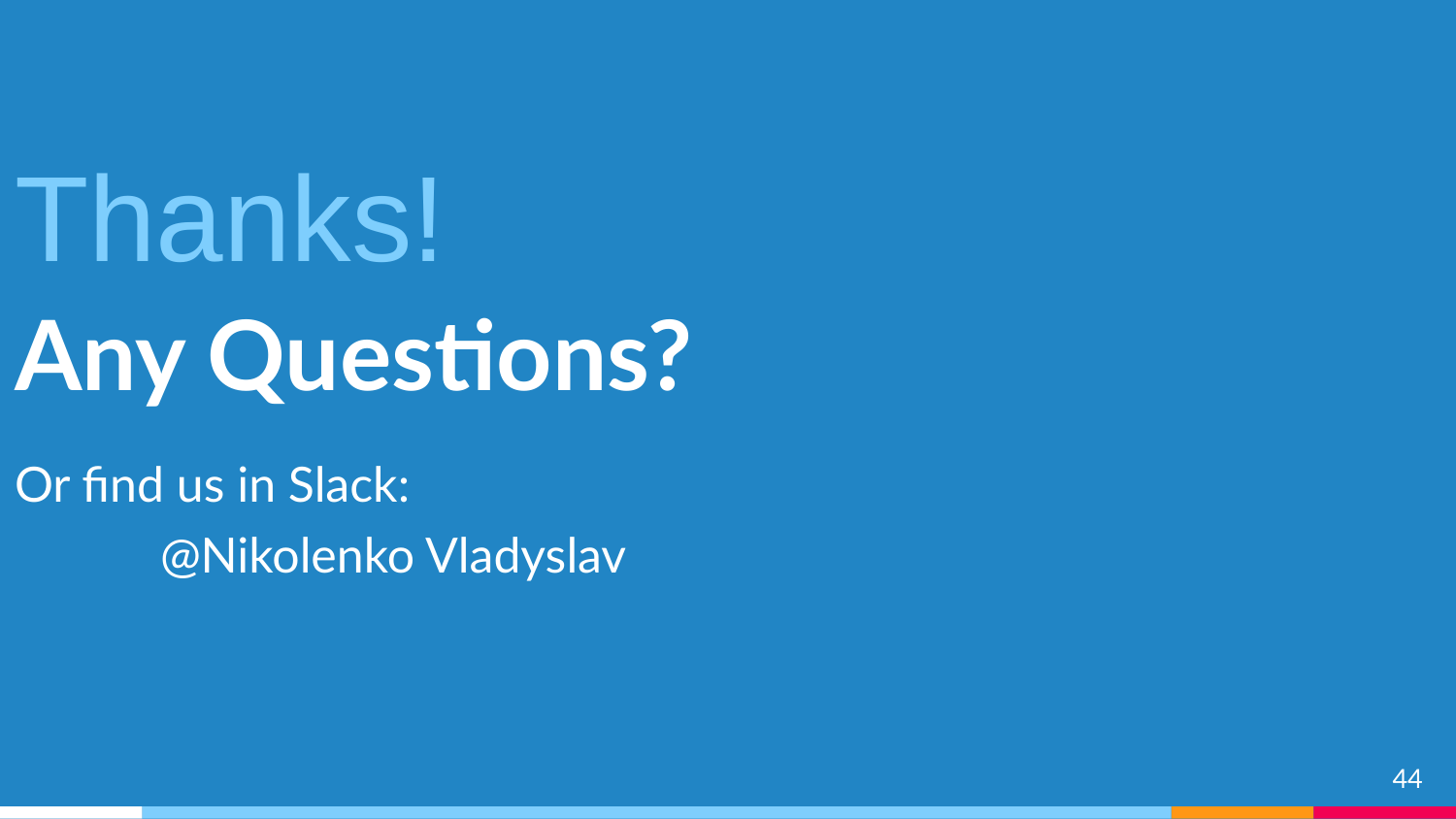

Thanks!
Any Questions?
Or find us in Slack:
	@Nikolenko Vladyslav

44